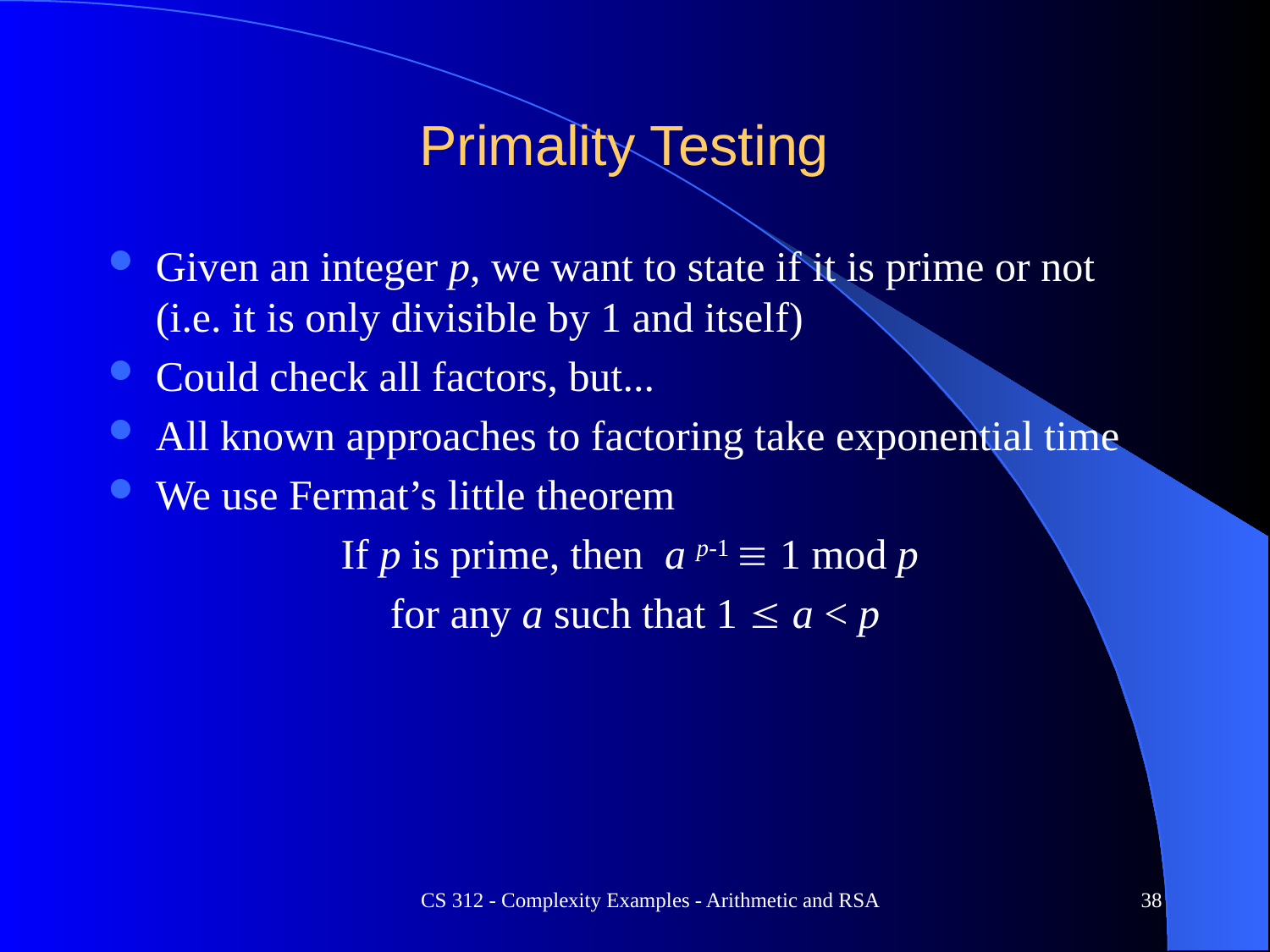

# Primality Testing
Given an integer p, we want to state if it is prime or not (i.e. it is only divisible by 1 and itself)
Could check all factors, but...
All known approaches to factoring take exponential time
We use Fermat’s little theorem
If p is prime, then  a p-1 ≡ 1 mod p
for any a such that 1 ≤ a < p

CS 312 - Complexity Examples - Arithmetic and RSA
38